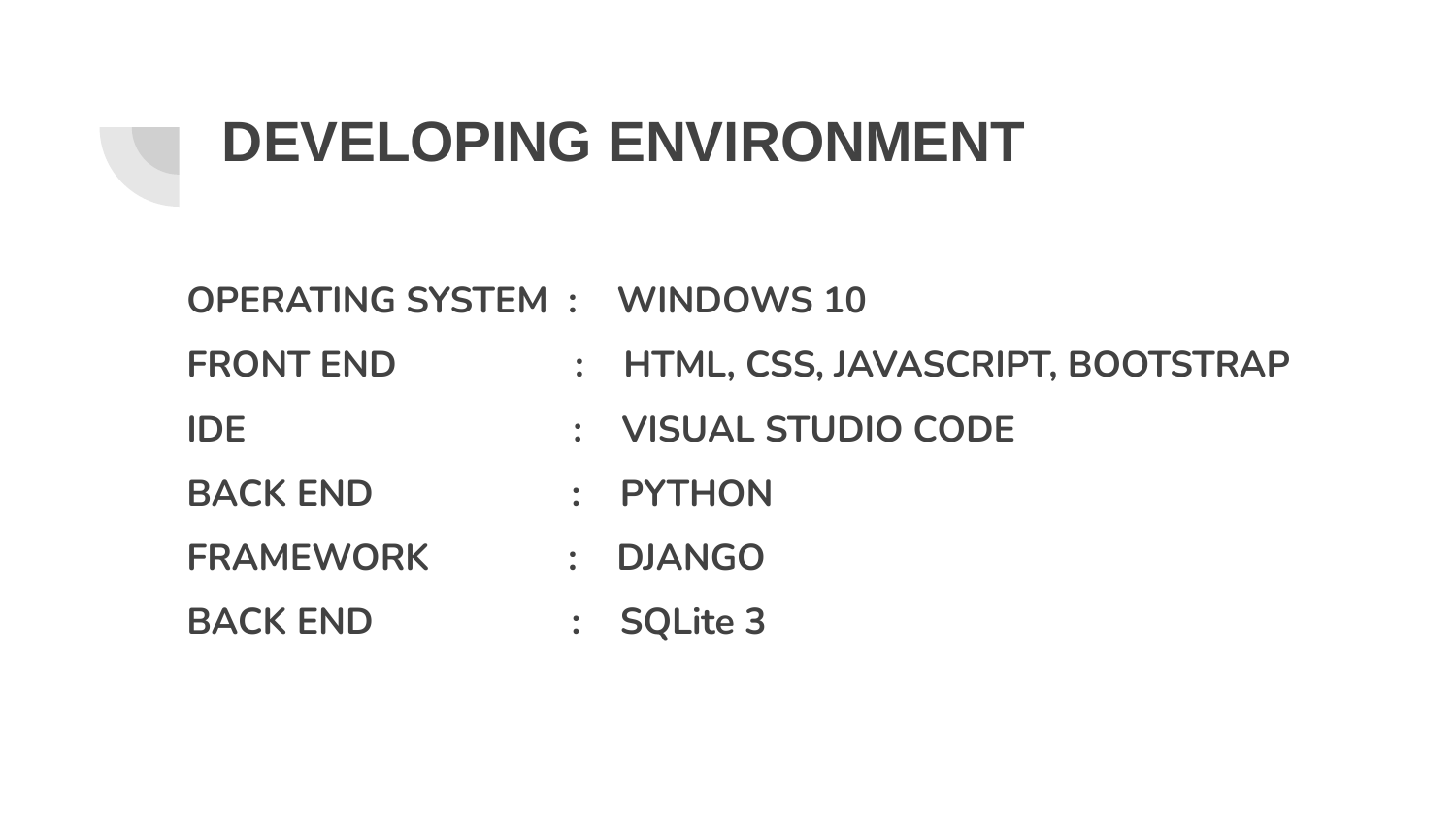

# DEVELOPING ENVIRONMENT
OPERATING SYSTEM  :    WINDOWS 10
FRONT END                  :    HTML, CSS, JAVASCRIPT, BOOTSTRAP
IDE                                 :    VISUAL STUDIO CODE
BACK END                    :    PYTHON
FRAMEWORK              :    DJANGO
BACK END                    :    SQLite 3